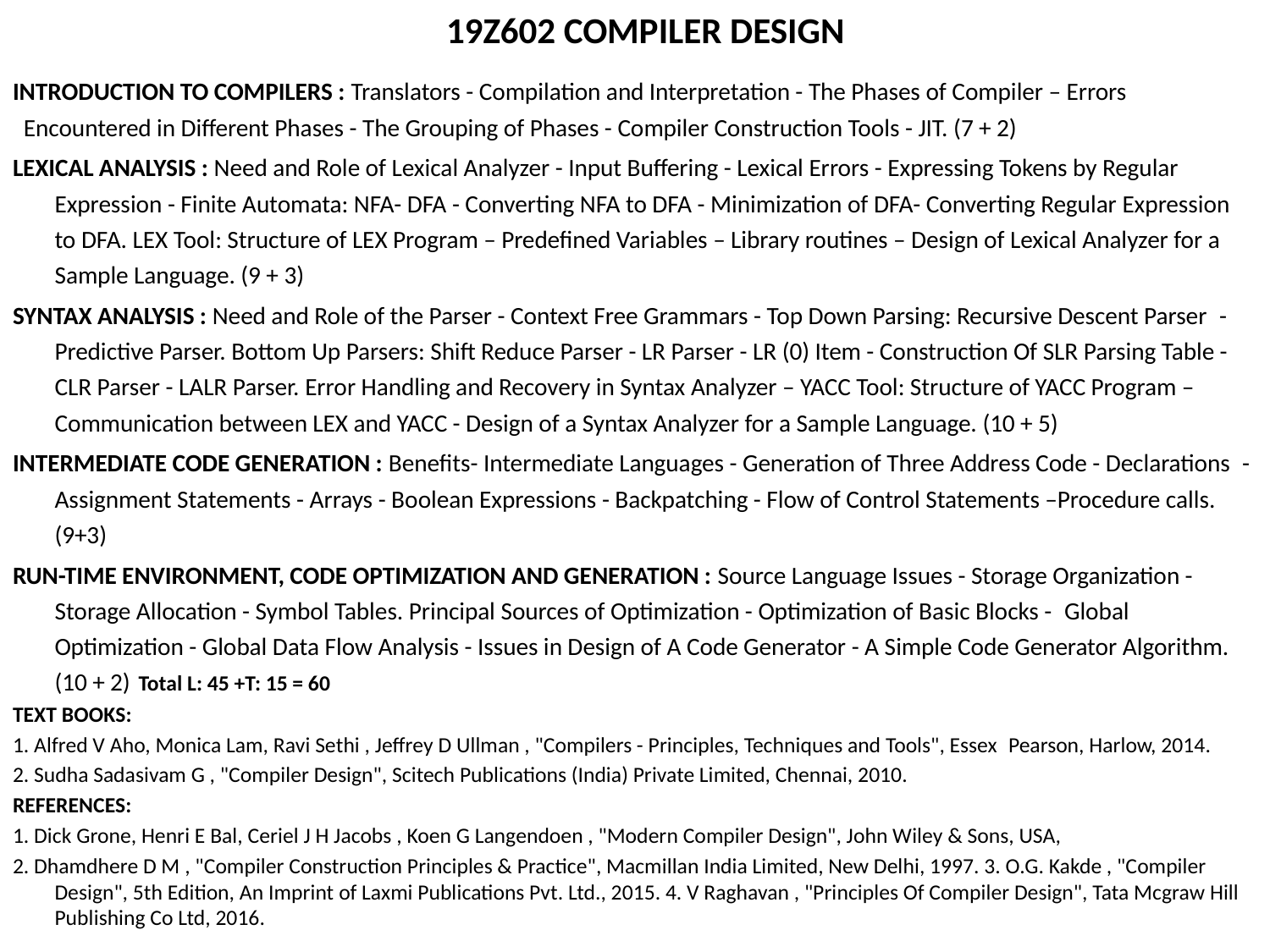

# 19Z602 COMPILER DESIGN
INTRODUCTION TO COMPILERS : Translators - Compilation and Interpretation - The Phases of Compiler – Errors Encountered in Different Phases - The Grouping of Phases - Compiler Construction Tools - JIT. (7 + 2)
LEXICAL ANALYSIS : Need and Role of Lexical Analyzer - Input Buffering - Lexical Errors - Expressing Tokens by Regular  Expression - Finite Automata: NFA- DFA - Converting NFA to DFA - Minimization of DFA- Converting Regular Expression to DFA. LEX Tool: Structure of LEX Program – Predefined Variables – Library routines – Design of Lexical Analyzer for a Sample Language. (9 + 3)
SYNTAX ANALYSIS : Need and Role of the Parser - Context Free Grammars - Top Down Parsing: Recursive Descent Parser  - Predictive Parser. Bottom Up Parsers: Shift Reduce Parser - LR Parser - LR (0) Item - Construction Of SLR Parsing Table - CLR Parser - LALR Parser. Error Handling and Recovery in Syntax Analyzer – YACC Tool: Structure of YACC Program – Communication between LEX and YACC - Design of a Syntax Analyzer for a Sample Language. (10 + 5)
INTERMEDIATE CODE GENERATION : Benefits- Intermediate Languages - Generation of Three Address Code - Declarations  - Assignment Statements - Arrays - Boolean Expressions - Backpatching - Flow of Control Statements –Procedure calls.  (9+3)
RUN-TIME ENVIRONMENT, CODE OPTIMIZATION AND GENERATION : Source Language Issues - Storage Organization - Storage Allocation - Symbol Tables. Principal Sources of Optimization - Optimization of Basic Blocks -  Global Optimization - Global Data Flow Analysis - Issues in Design of A Code Generator - A Simple Code Generator Algorithm. (10 + 2) 				Total L: 45 +T: 15 = 60
TEXT BOOKS:
1. Alfred V Aho, Monica Lam, Ravi Sethi , Jeffrey D Ullman , "Compilers - Principles, Techniques and Tools", Essex  Pearson, Harlow, 2014.
2. Sudha Sadasivam G , "Compiler Design", Scitech Publications (India) Private Limited, Chennai, 2010.
REFERENCES:
1. Dick Grone, Henri E Bal, Ceriel J H Jacobs , Koen G Langendoen , "Modern Compiler Design", John Wiley & Sons, USA,
2. Dhamdhere D M , "Compiler Construction Principles & Practice", Macmillan India Limited, New Delhi, 1997. 3. O.G. Kakde , "Compiler Design", 5th Edition, An Imprint of Laxmi Publications Pvt. Ltd., 2015. 4. V Raghavan , "Principles Of Compiler Design", Tata Mcgraw Hill Publishing Co Ltd, 2016.